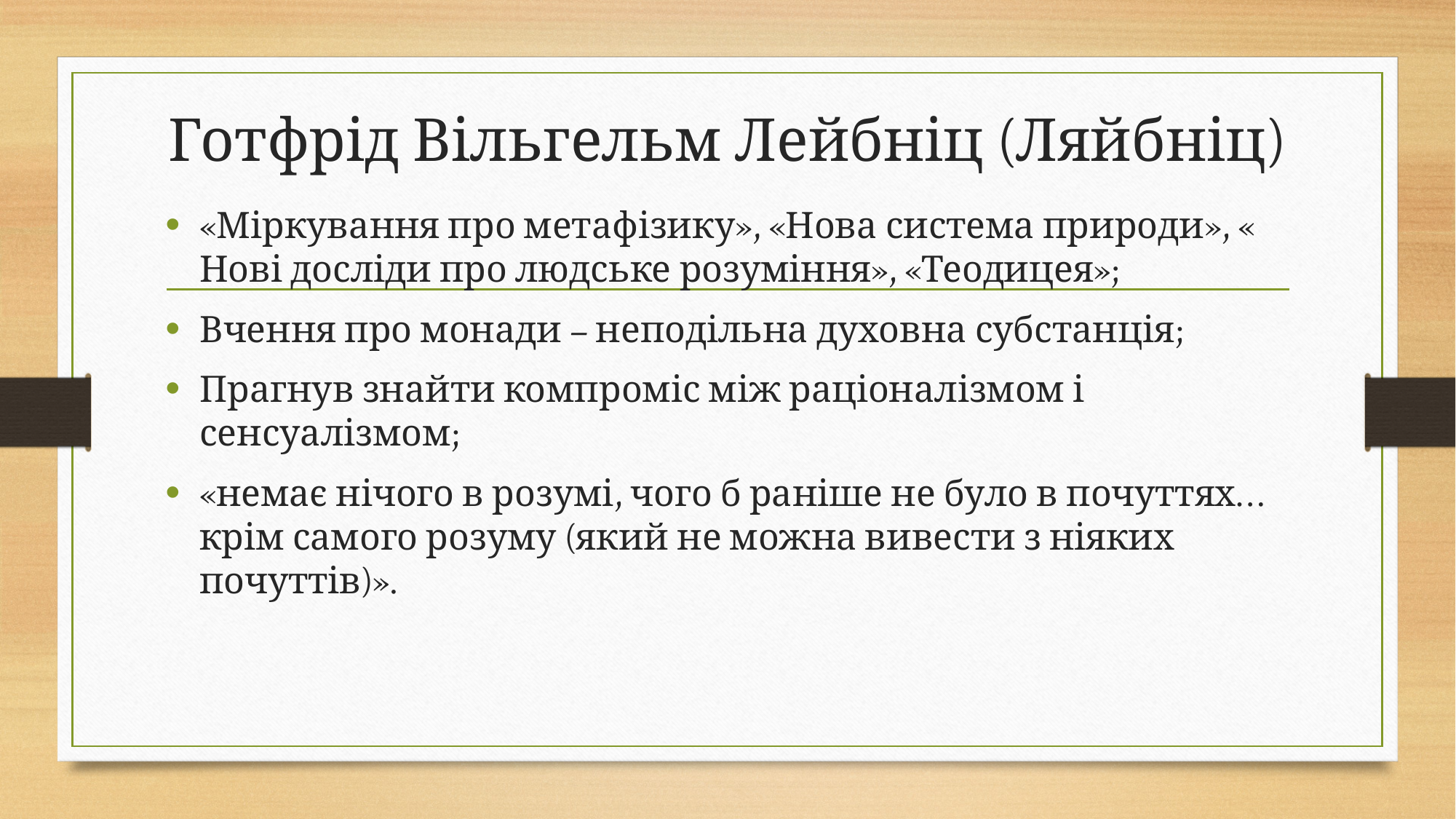

# Готфрід Вільгельм Лейбніц (Ляйбніц)
«Міркування про метафізику», «Нова система природи», « Нові досліди про людське розуміння», «Теодицея»;
Вчення про монади – неподільна духовна субстанція;
Прагнув знайти компроміс між раціоналізмом і сенсуалізмом;
«немає нічого в розумі, чого б раніше не було в почуттях… крім самого розуму (який не можна вивести з ніяких почуттів)».